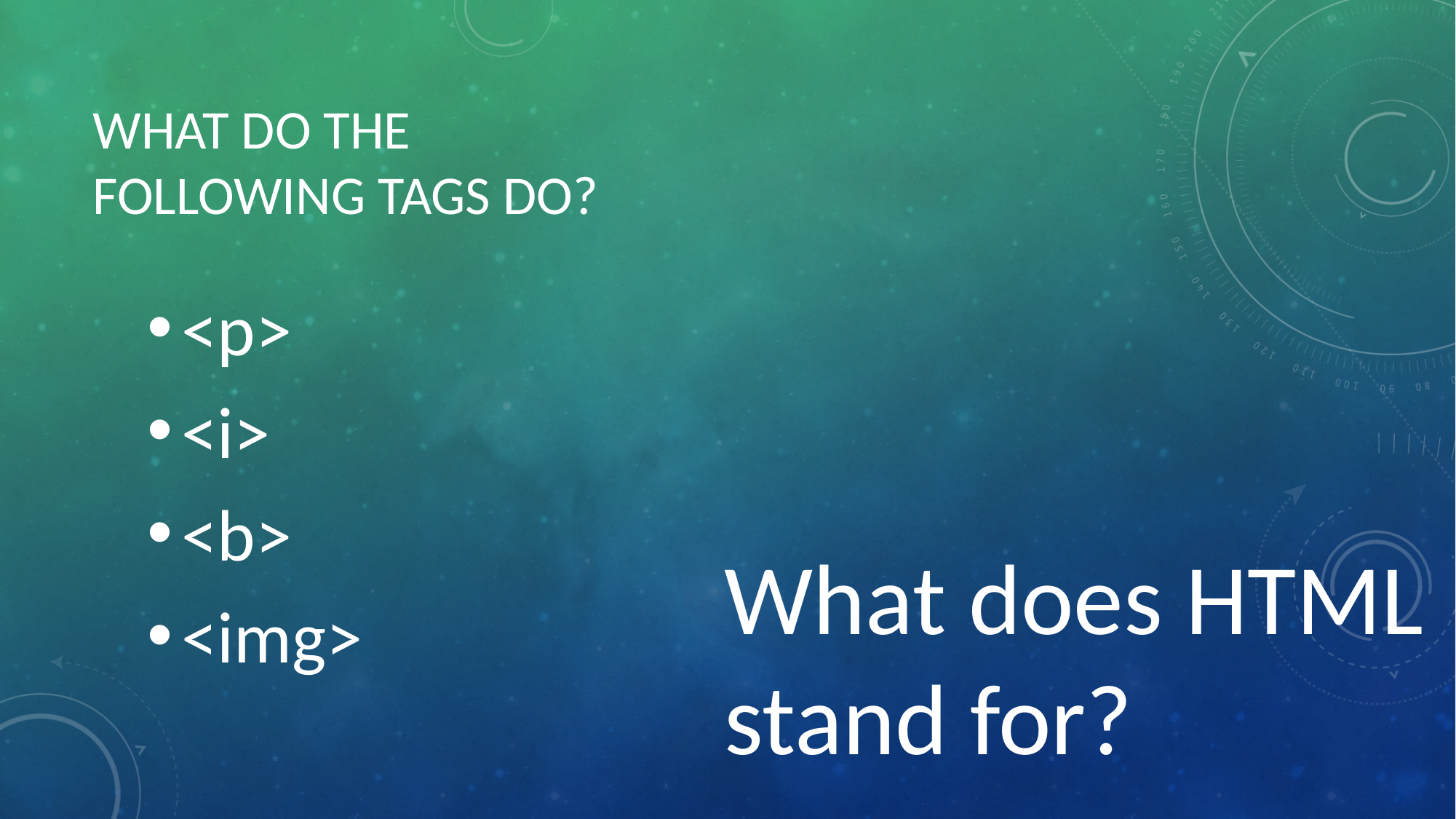

# What do the following tags do?
<p>
<i>
<b>
<img>
What does HTML
stand for?